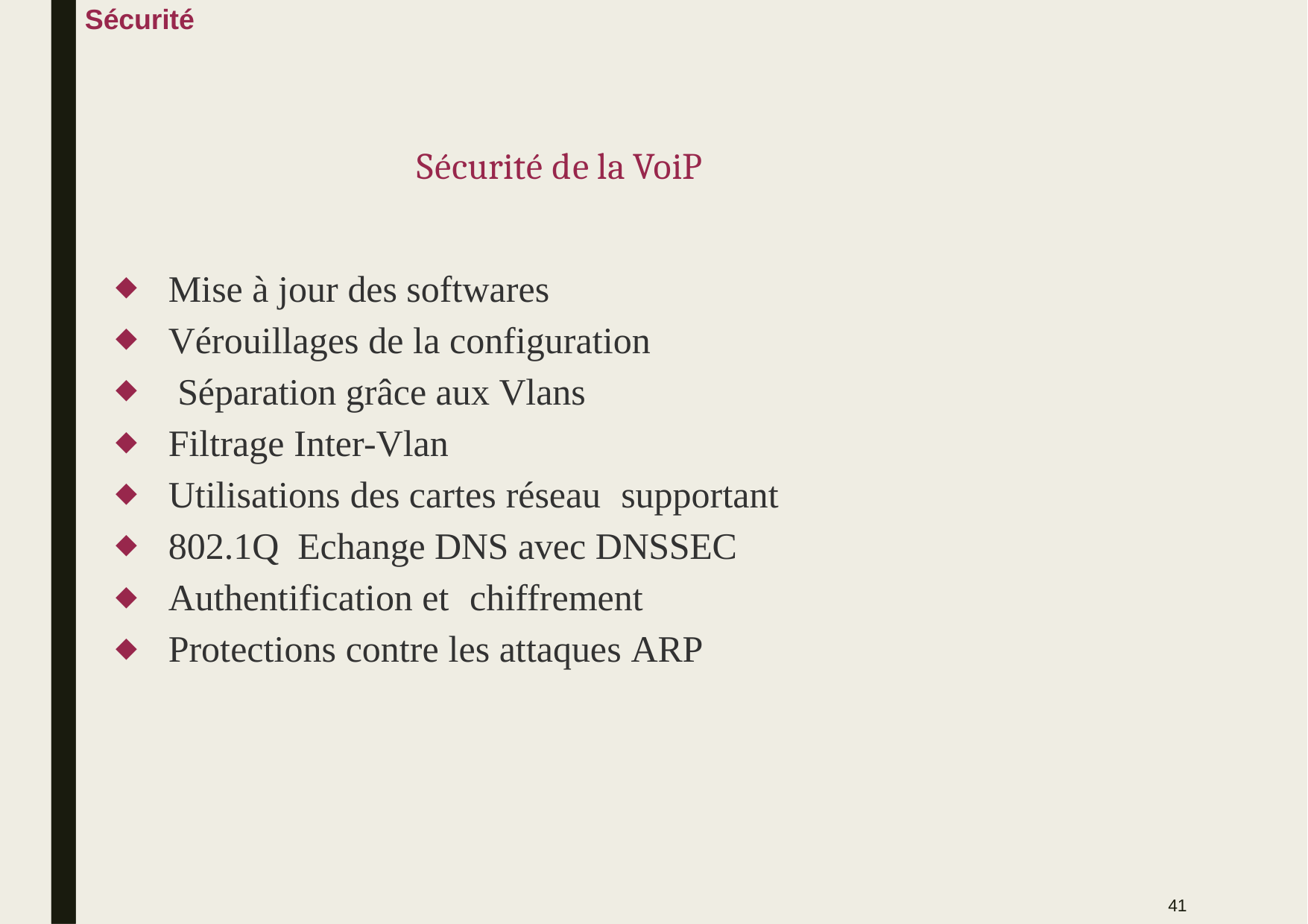

Sécurité
# Sécurité de la VoiP
◆
◆
◆
◆
◆
◆
◆
◆
Mise à jour des softwares  Vérouillages de la configuration  Séparation grâce aux Vlans  Filtrage Inter-Vlan
Utilisations des cartes réseau	supportant 802.1Q  Echange DNS avec DNSSEC
Authentification et	chiffrement  Protections contre les attaques ARP
41